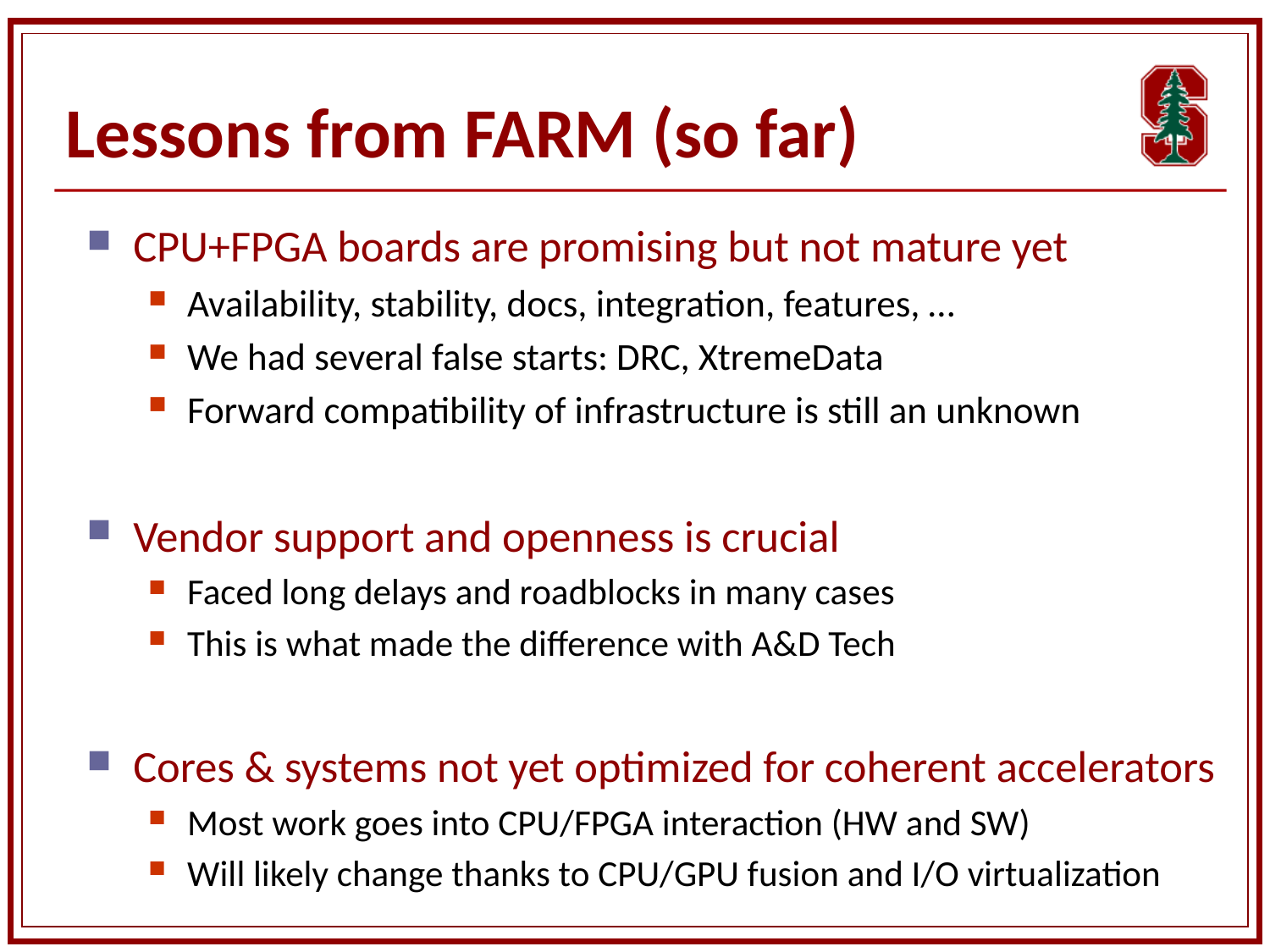

# Lessons from FARM (so far)
CPU+FPGA boards are promising but not mature yet
Availability, stability, docs, integration, features, …
We had several false starts: DRC, XtremeData
Forward compatibility of infrastructure is still an unknown

Vendor support and openness is crucial
Faced long delays and roadblocks in many cases
This is what made the difference with A&D Tech

Cores & systems not yet optimized for coherent accelerators
Most work goes into CPU/FPGA interaction (HW and SW)
Will likely change thanks to CPU/GPU fusion and I/O virtualization